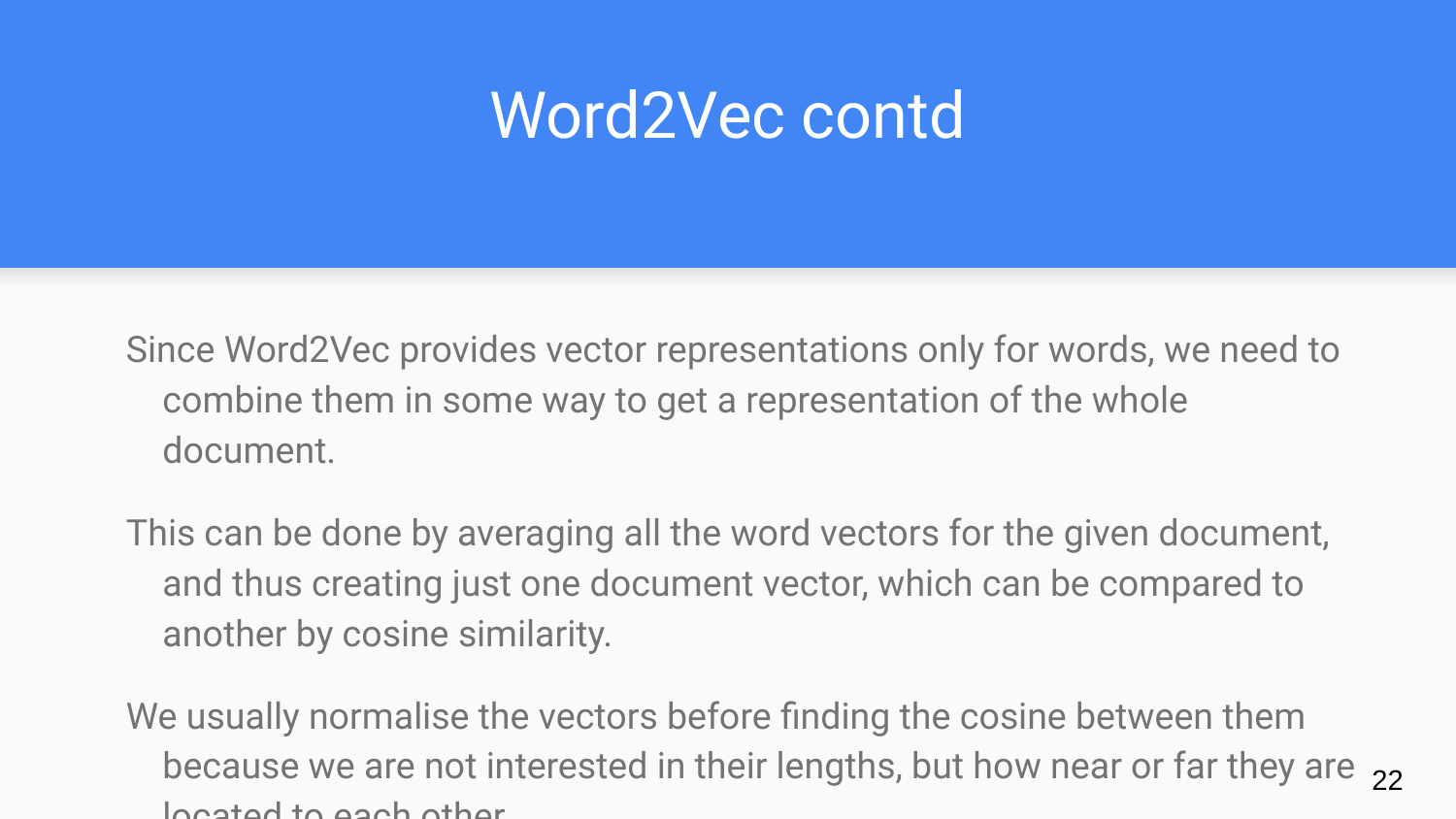

# Word2Vec contd
Since Word2Vec provides vector representations only for words, we need to combine them in some way to get a representation of the whole document.
This can be done by averaging all the word vectors for the given document, and thus creating just one document vector, which can be compared to another by cosine similarity.
We usually normalise the vectors before finding the cosine between them because we are not interested in their lengths, but how near or far they are located to each other.

22